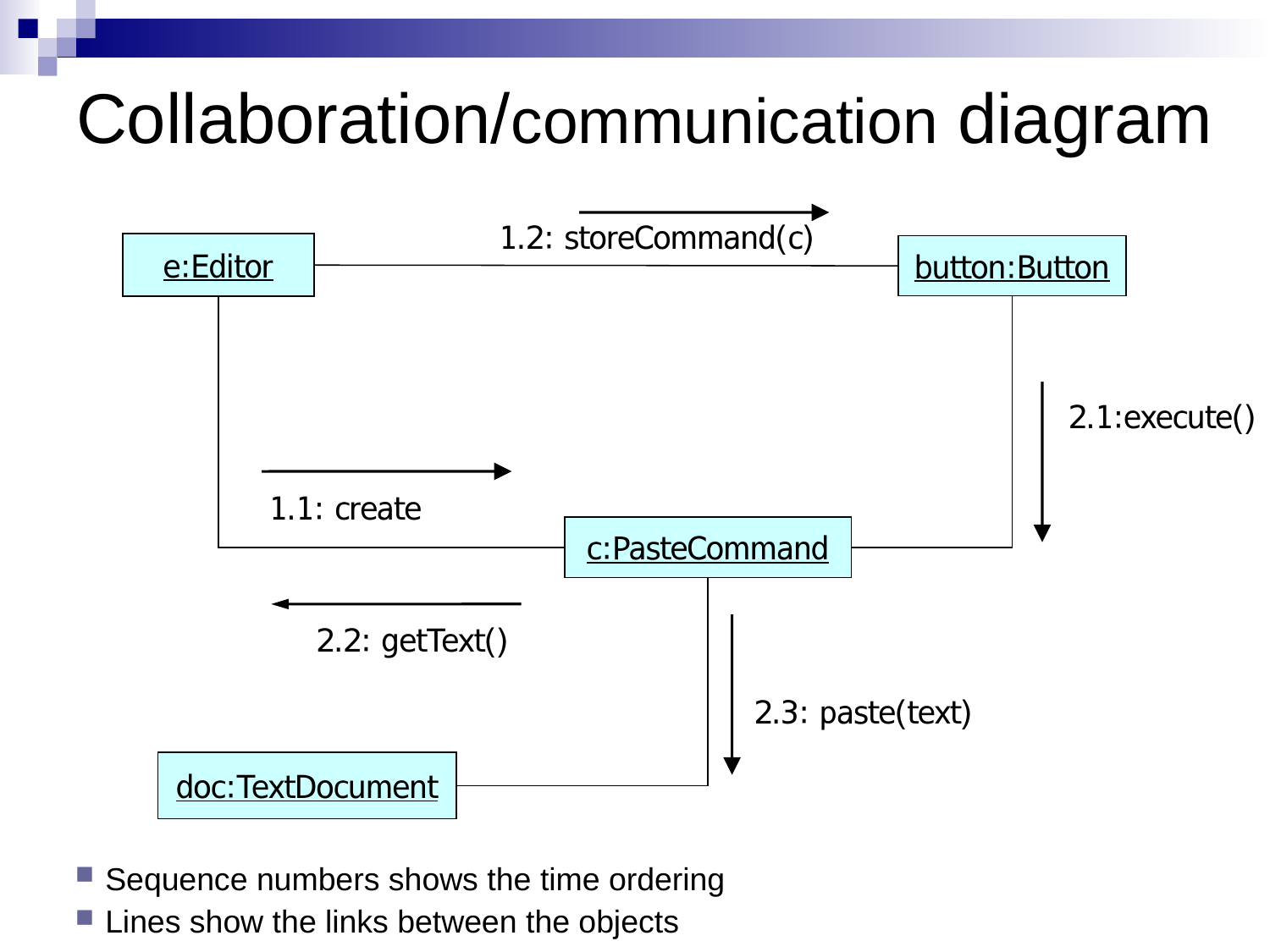

# Collaboration/communication diagram
1.2: storeCommand(c)

e:Editor
button:Button
2.1:execute()

1.1: create
c:PasteCommand

2.2: getText()
2.3: paste(text)

doc:TextDocument
Sequence numbers shows the time ordering
Lines show the links between the objects